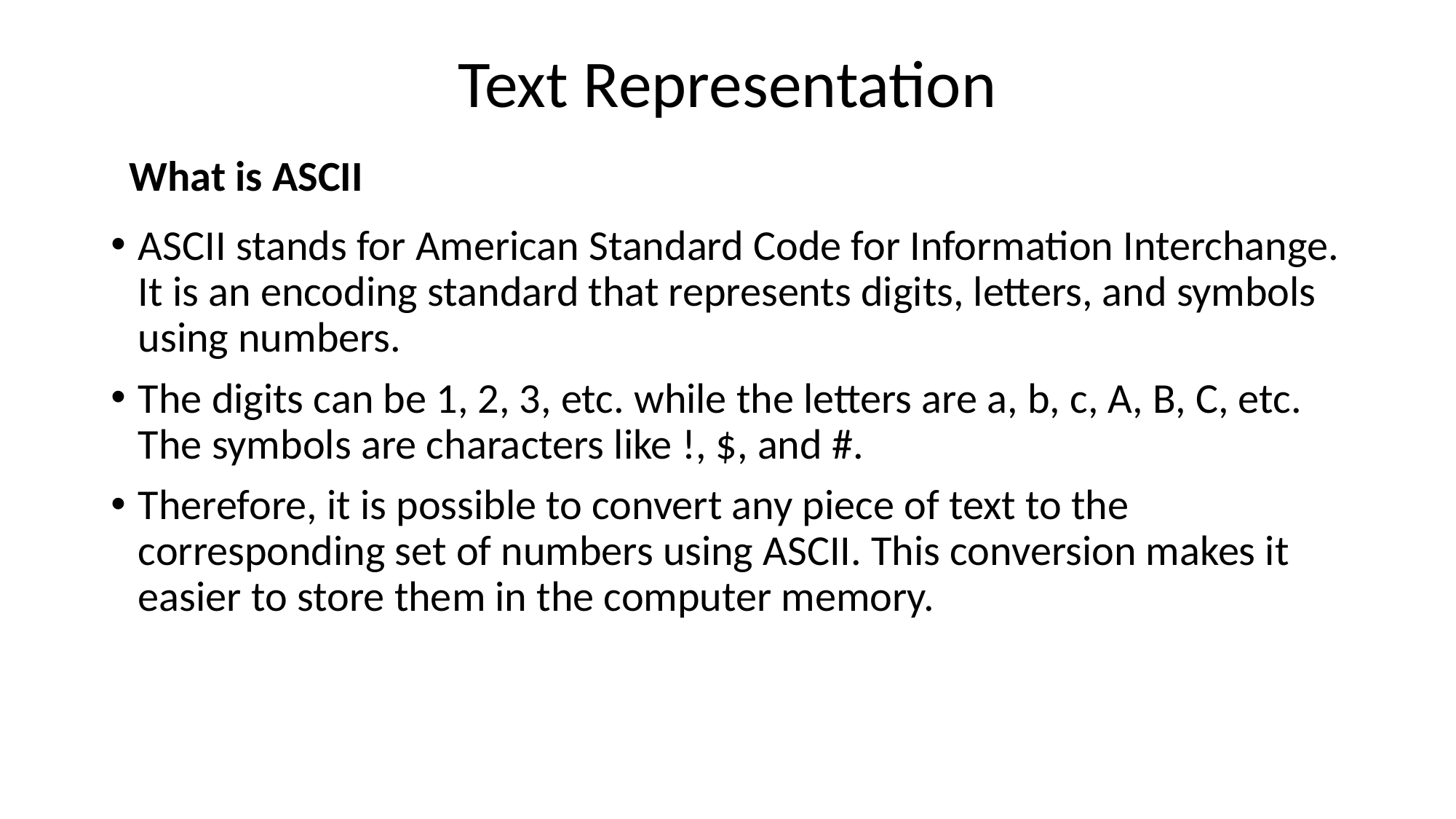

# Text Representation
What is ASCII
ASCII stands for American Standard Code for Information Interchange. It is an encoding standard that represents digits, letters, and symbols using numbers.
The digits can be 1, 2, 3, etc. while the letters are a, b, c, A, B, C, etc. The symbols are characters like !, $, and #.
Therefore, it is possible to convert any piece of text to the corresponding set of numbers using ASCII. This conversion makes it easier to store them in the computer memory.